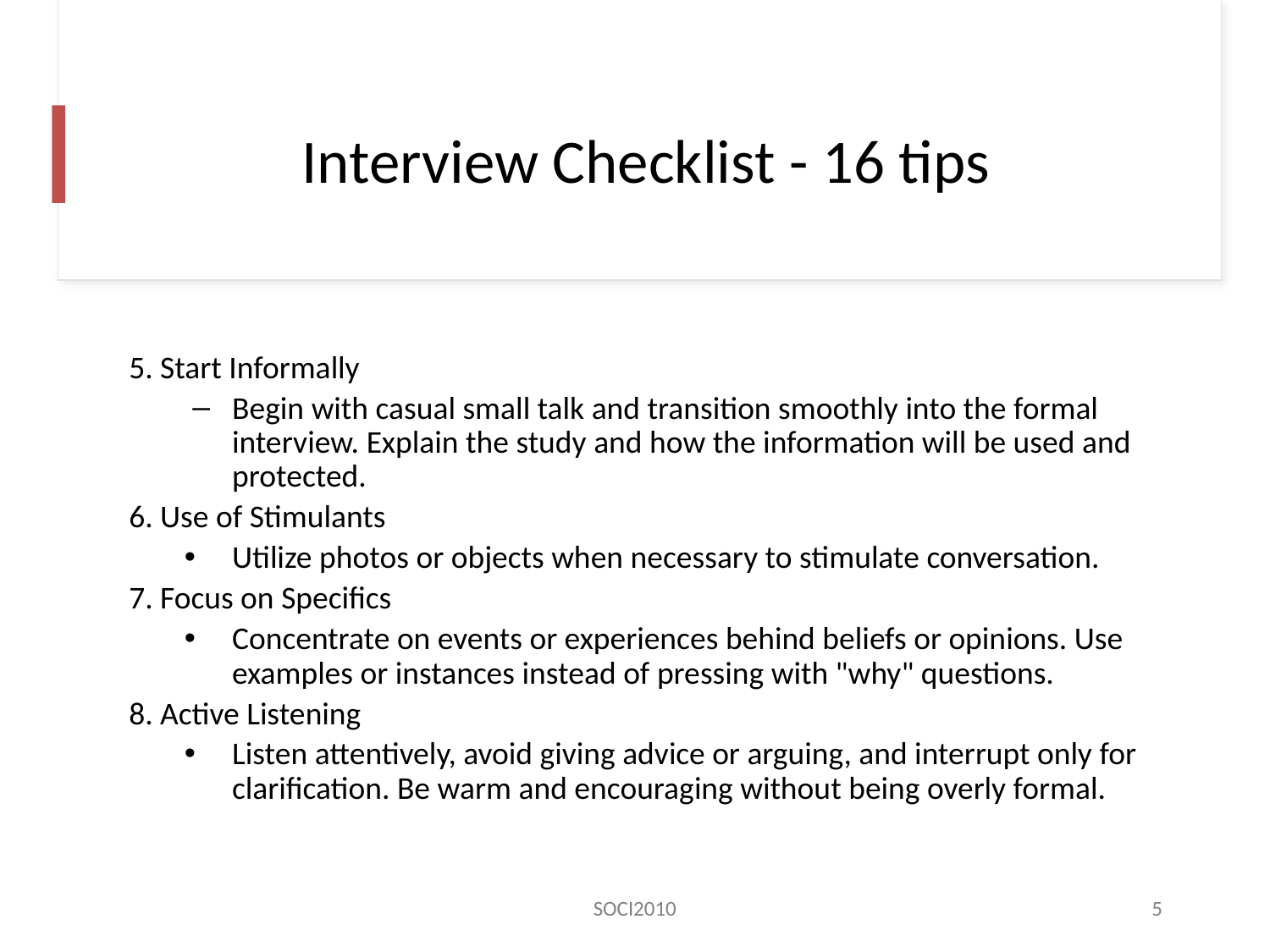

# Interview Checklist - 16 tips

5. Start Informally
Begin with casual small talk and transition smoothly into the formal interview. Explain the study and how the information will be used and protected.
6. Use of Stimulants
Utilize photos or objects when necessary to stimulate conversation.
7. Focus on Specifics
Concentrate on events or experiences behind beliefs or opinions. Use examples or instances instead of pressing with "why" questions.
8. Active Listening
Listen attentively, avoid giving advice or arguing, and interrupt only for clarification. Be warm and encouraging without being overly formal.
SOCI2010
5